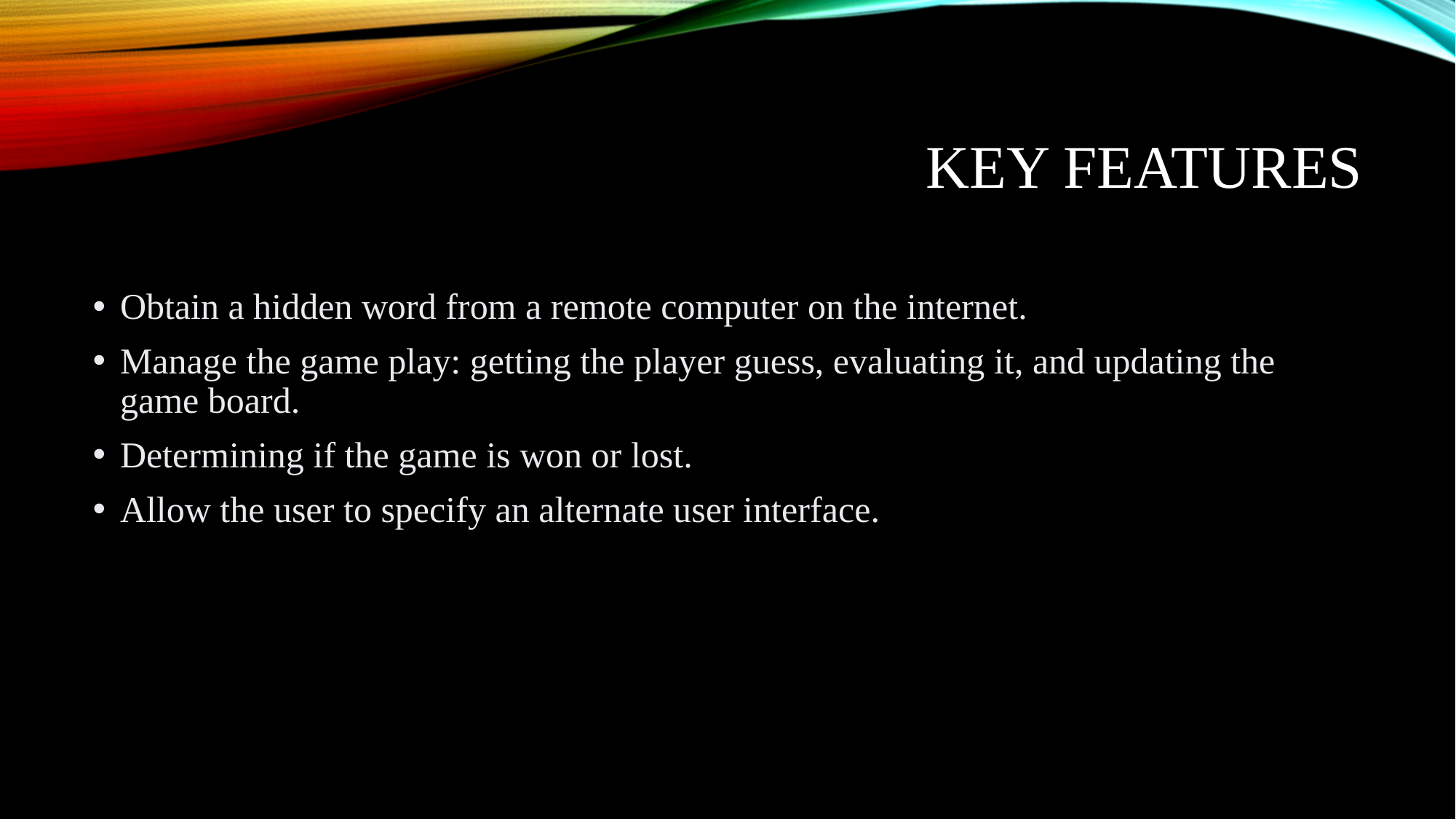

# Key features
Obtain a hidden word from a remote computer on the internet.
Manage the game play: getting the player guess, evaluating it, and updating the game board.
Determining if the game is won or lost.
Allow the user to specify an alternate user interface.